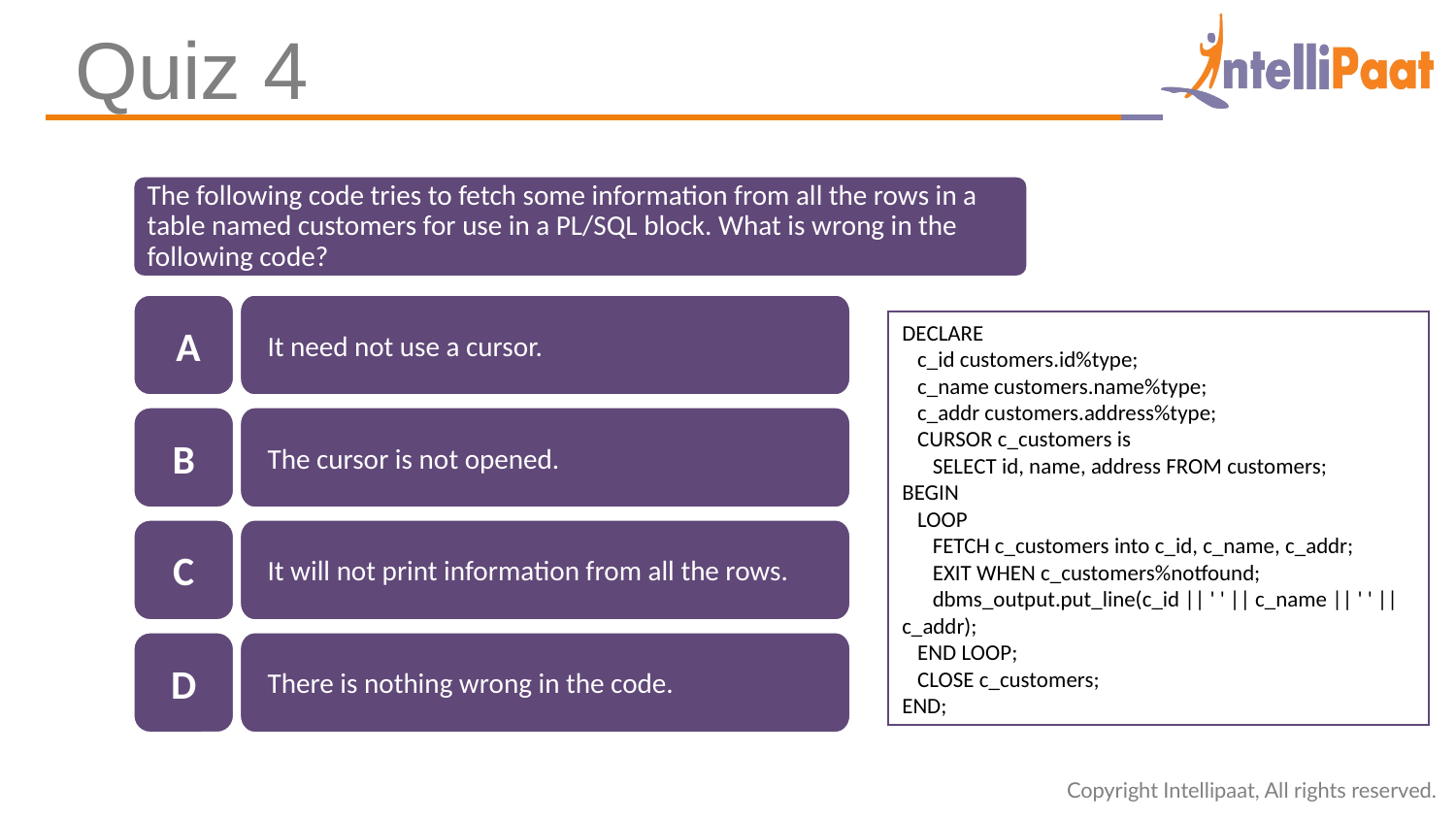

Quiz 4
The following code tries to fetch some information from all the rows in a table named customers for use in a PL/SQL block. What is wrong in the following code?
 A
It need not use a cursor.
B
The cursor is not opened.
C
It will not print information from all the rows.
D
There is nothing wrong in the code.
DECLARE
   c_id customers.id%type;
   c_name customers.name%type;
   c_addr customers.address%type;
   CURSOR c_customers is
      SELECT id, name, address FROM customers;
BEGIN
   LOOP
      FETCH c_customers into c_id, c_name, c_addr;
      EXIT WHEN c_customers%notfound;
      dbms_output.put_line(c_id || ' ' || c_name || ' ' || c_addr);
   END LOOP;
   CLOSE c_customers;
END;